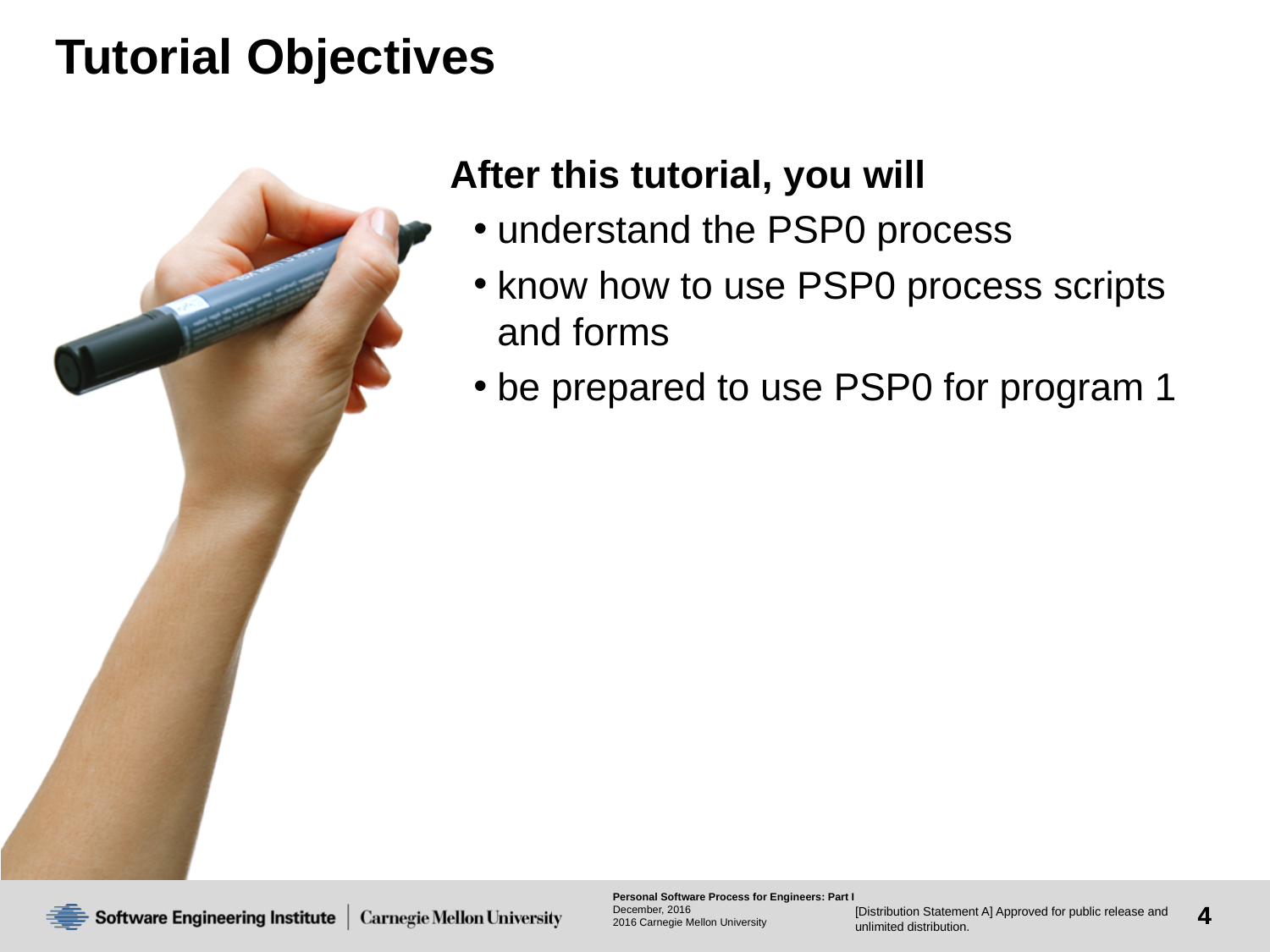

# Tutorial Objectives
After this tutorial, you will
understand the PSP0 process
know how to use PSP0 process scripts and forms
be prepared to use PSP0 for program 1